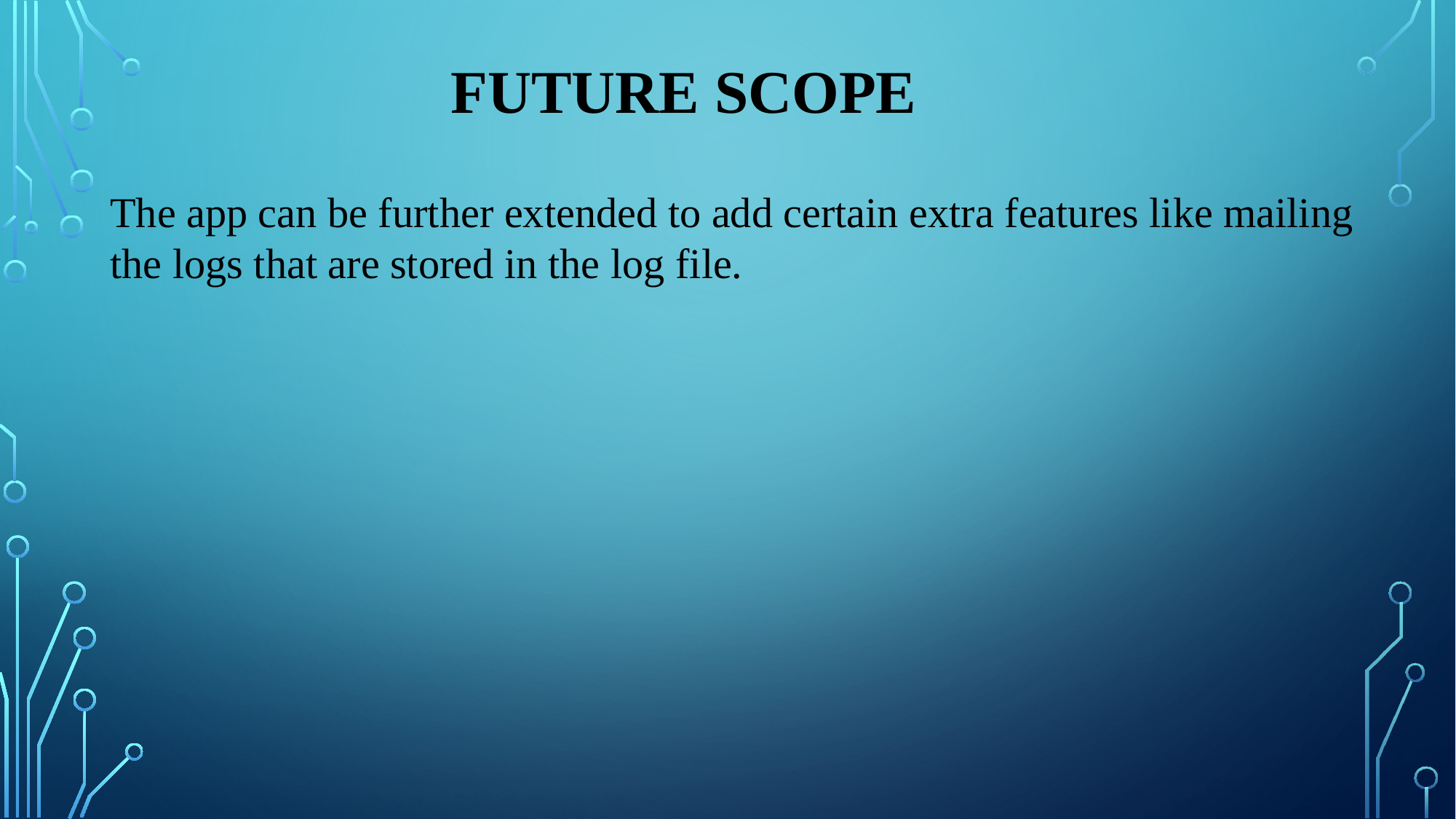

FUTURE SCOPE
The app can be further extended to add certain extra features like mailing
the logs that are stored in the log file.